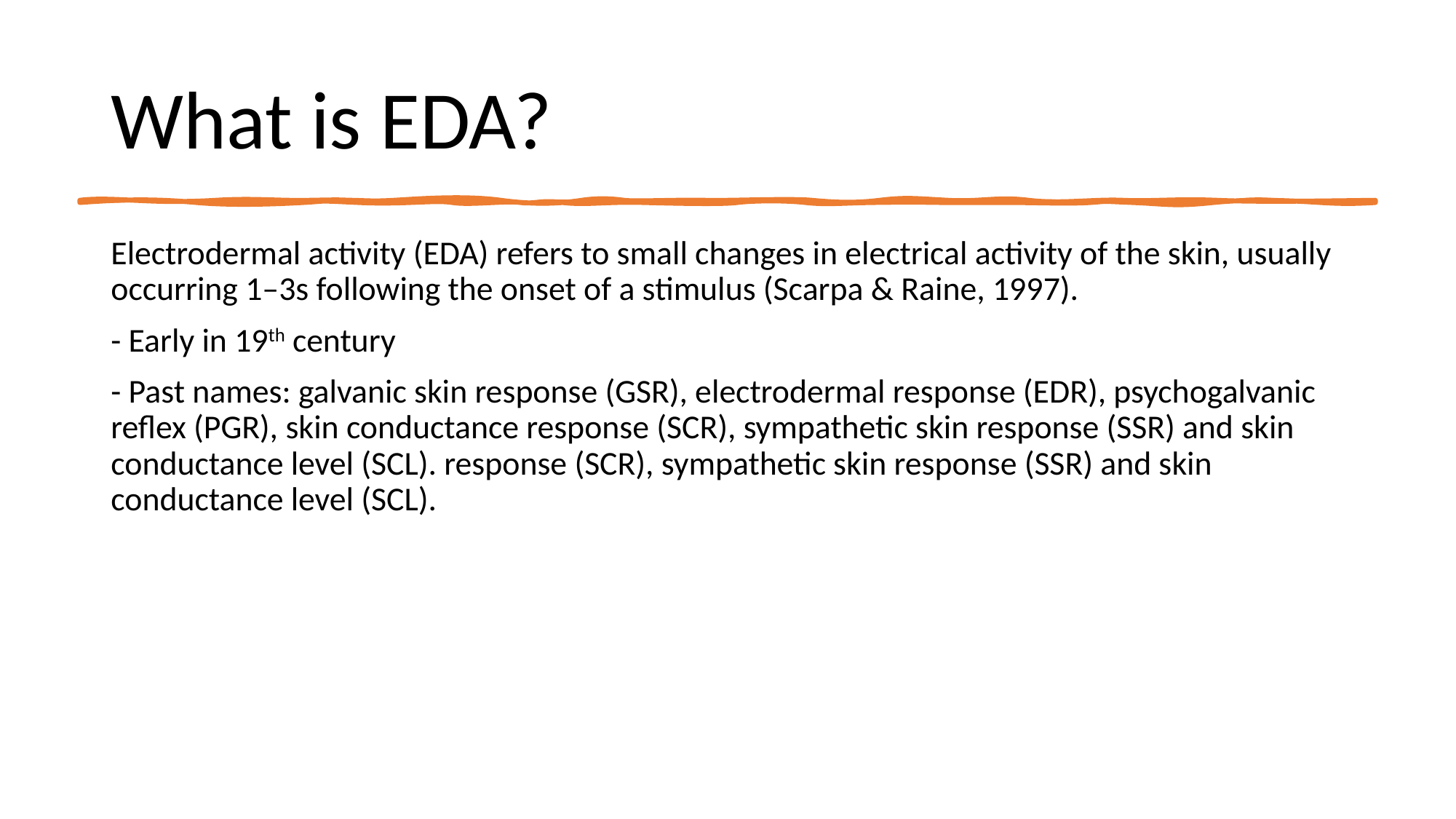

# What is EDA?

Electrodermal activity (EDA) refers to small changes in electrical activity of the skin, usually occurring 1–3s following the onset of a stimulus (Scarpa & Raine, 1997).
- Early in 19th century
- Past names: galvanic skin response (GSR), electrodermal response (EDR), psychogalvanic reflex (PGR), skin conductance response (SCR), sympathetic skin response (SSR) and skin conductance level (SCL). response (SCR), sympathetic skin response (SSR) and skin conductance level (SCL).